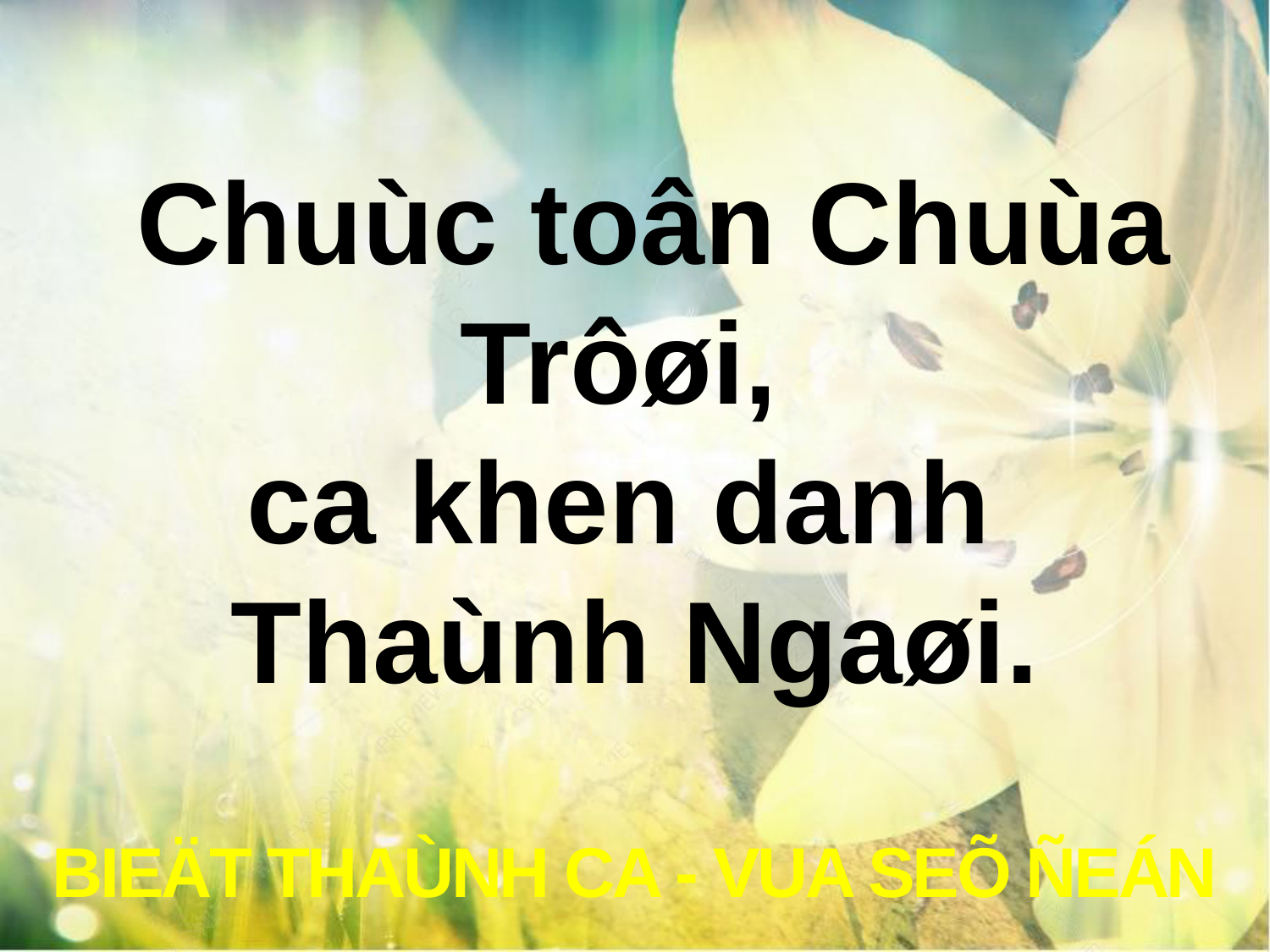

Chuùc toân Chuùa Trôøi,
ca khen danh
Thaùnh Ngaøi.
BIEÄT THAÙNH CA - VUA SEÕ ÑEÁN